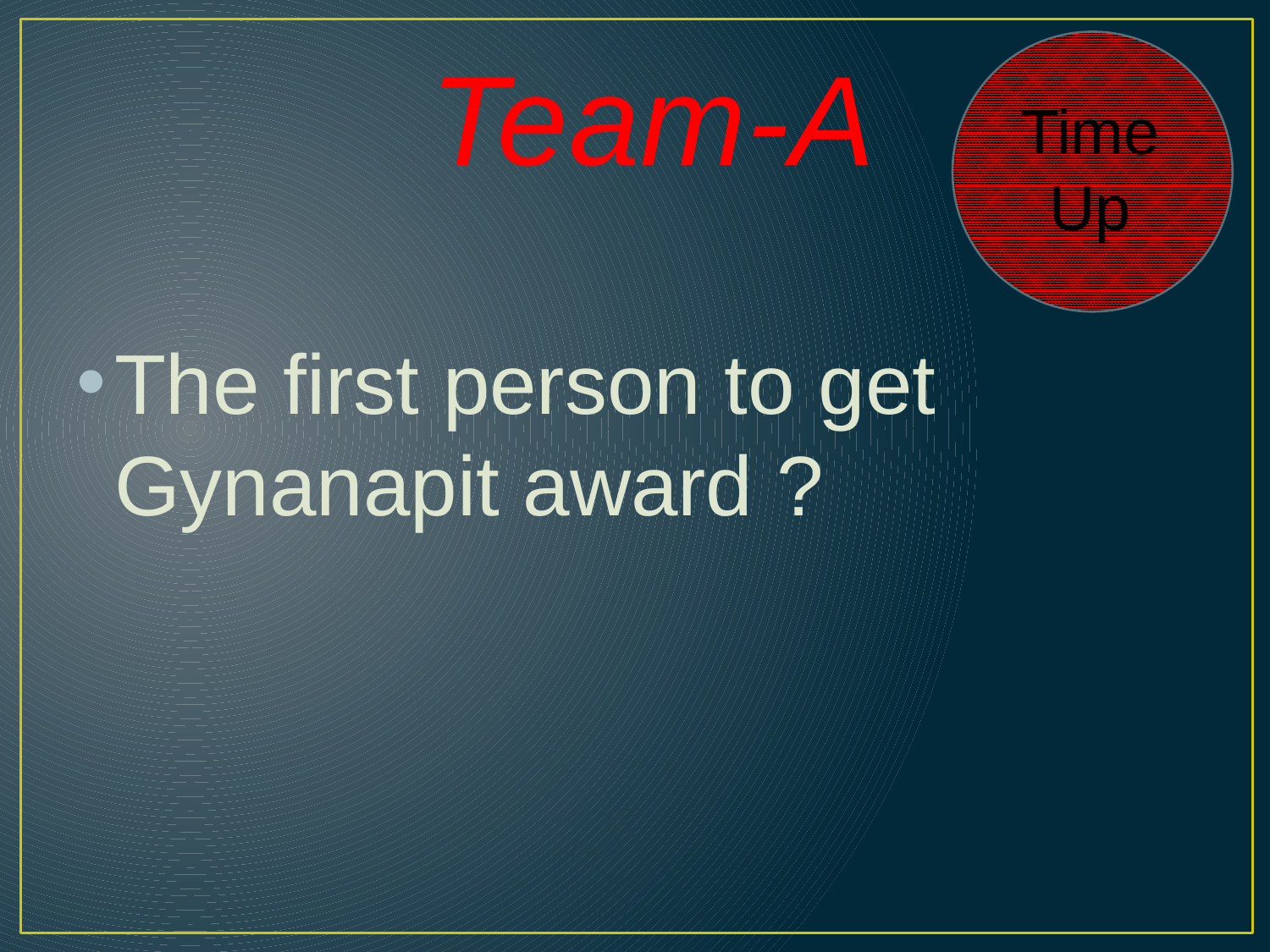

# Team-A
Time Up
The first person to get Gynanapit award ?